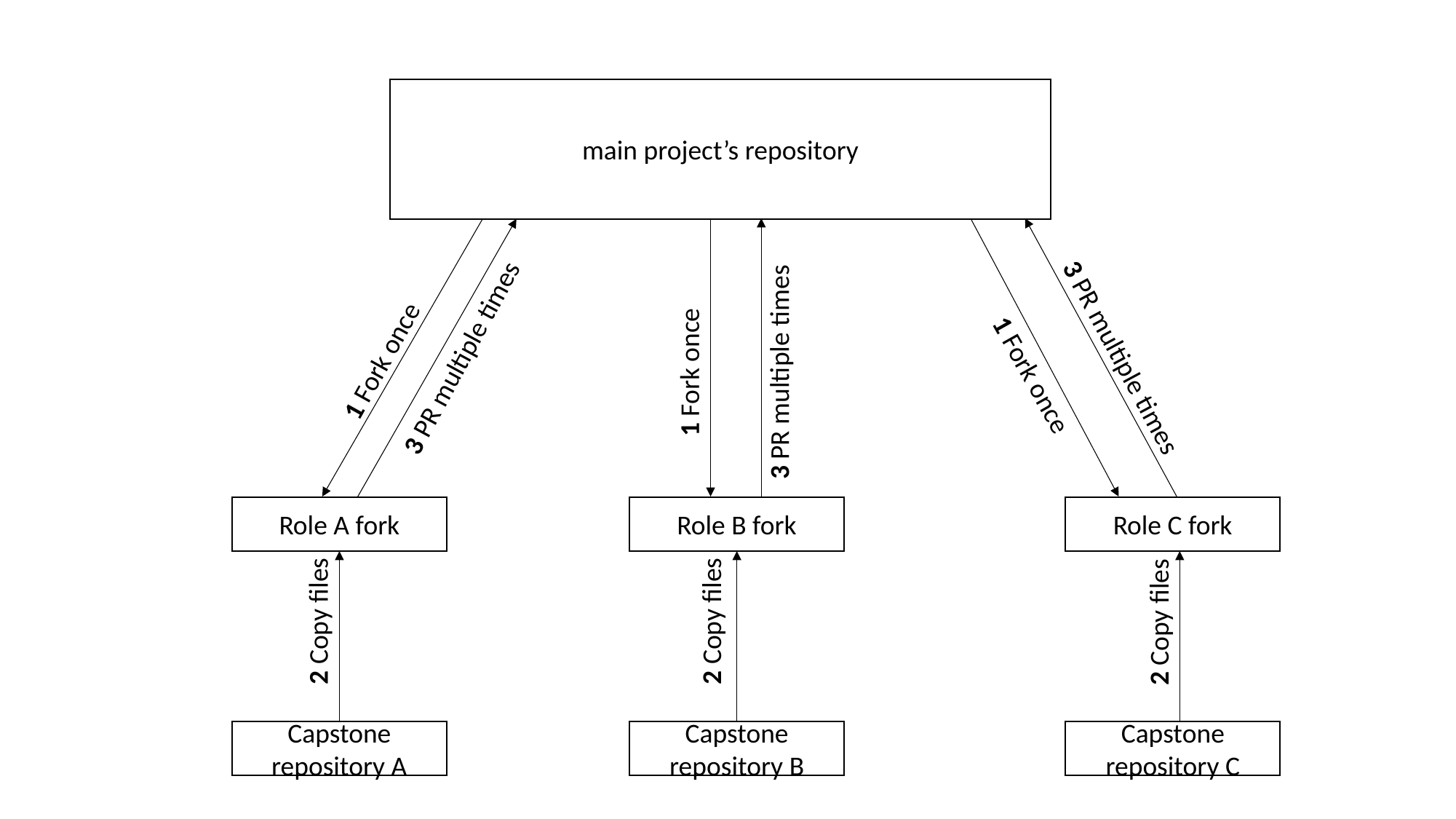

main project’s repository
3 PR multiple times
3 PR multiple times
1 Fork once
1 Fork once
3 PR multiple times
1 Fork once
Role A fork
Role B fork
Role C fork
 2 Copy files
 2 Copy files
 2 Copy files
Capstone repository A
Capstone repository C
Capstone repository B